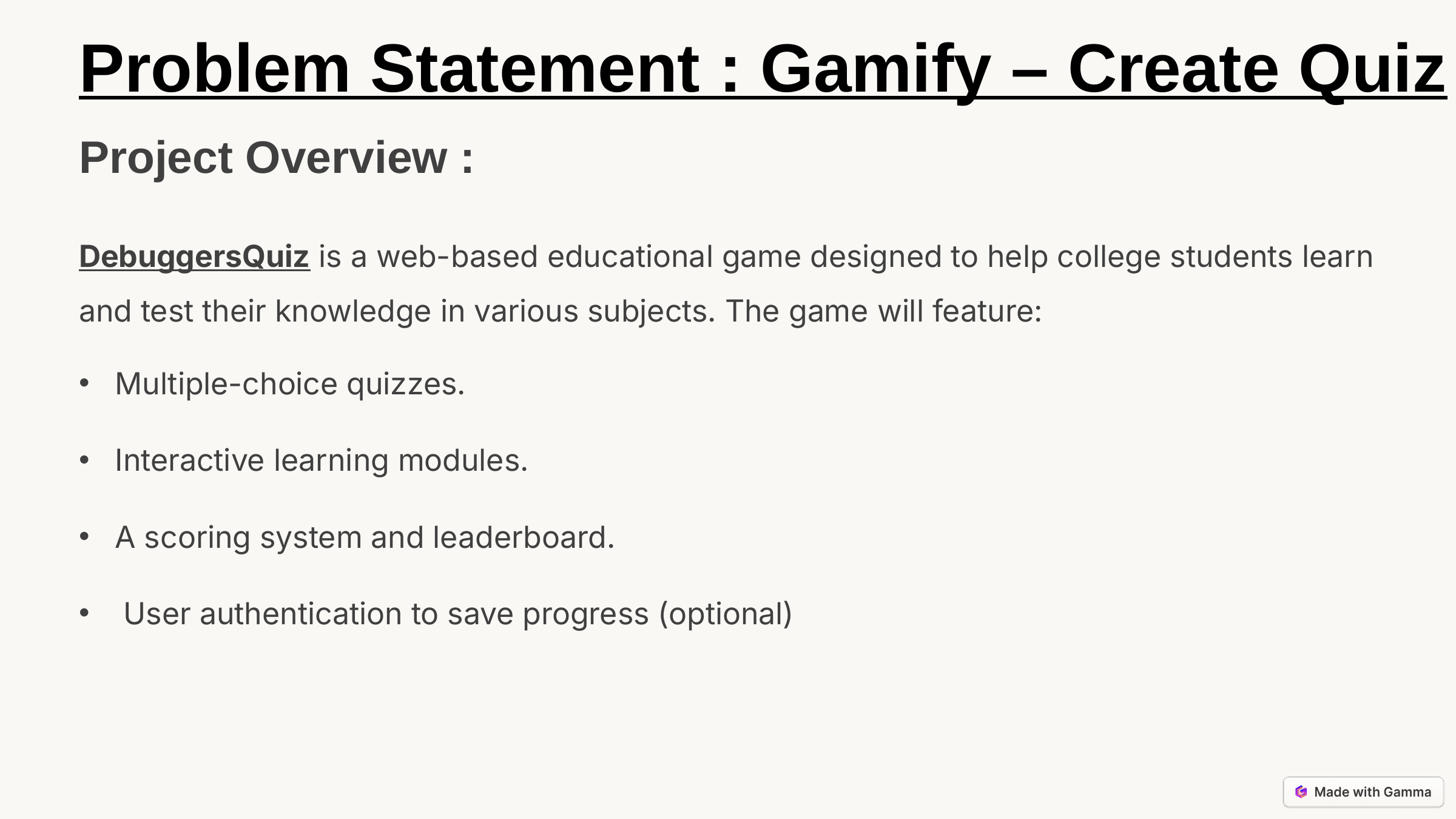

Problem Statement : Gamify – Create Quiz
Project Overview :

DebuggersQuiz is a web-based educational game designed to help college students learn and test their knowledge in various subjects. The game will feature:
   Multiple-choice quizzes.
   Interactive learning modules.
   A scoring system and leaderboard.
    User authentication to save progress (optional)